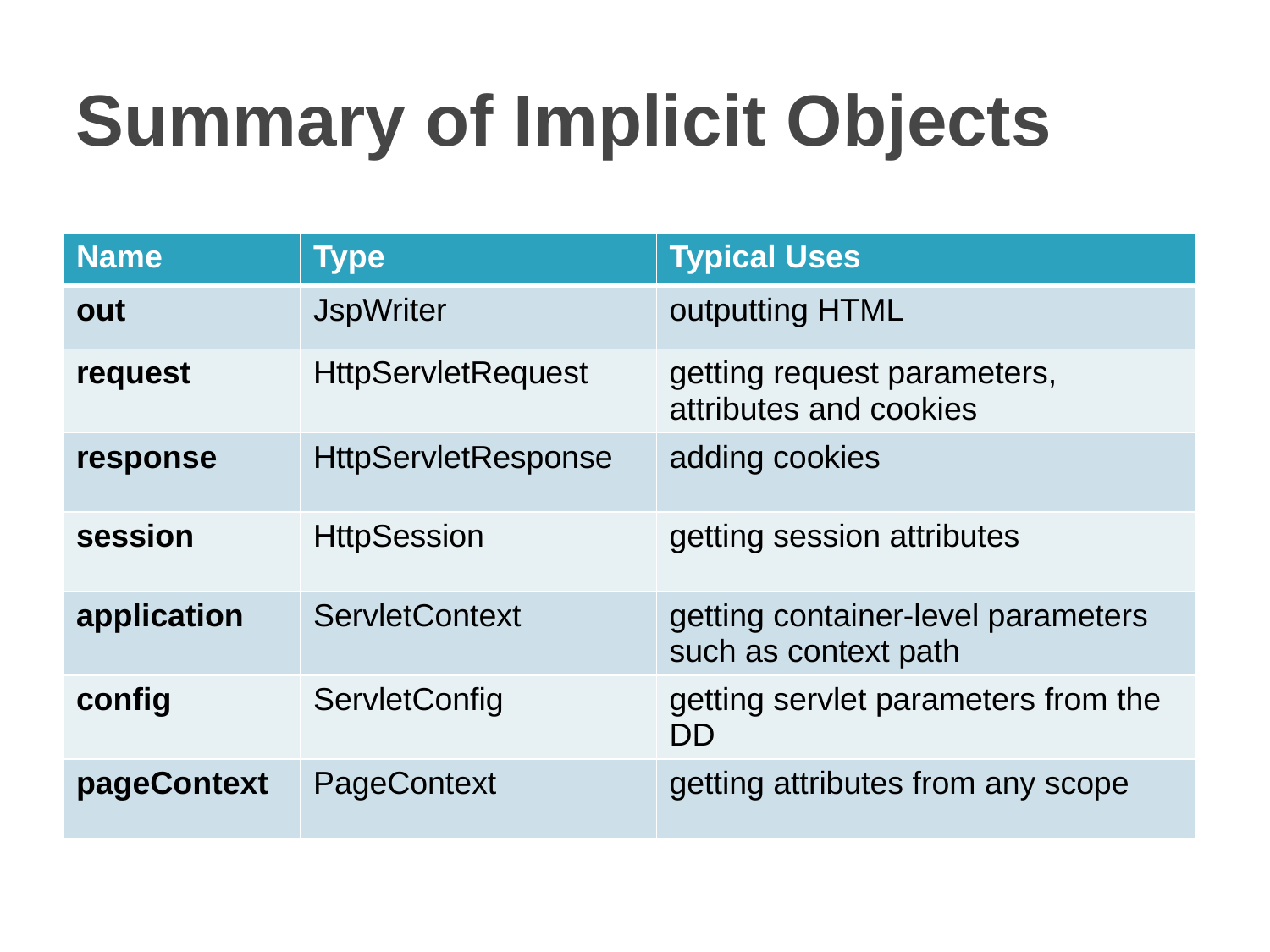

# Summary of Implicit Objects
| Name | Type | Typical Uses |
| --- | --- | --- |
| out | JspWriter | outputting HTML |
| request | HttpServletRequest | getting request parameters, attributes and cookies |
| response | HttpServletResponse | adding cookies |
| session | HttpSession | getting session attributes |
| application | ServletContext | getting container-level parameters such as context path |
| config | ServletConfig | getting servlet parameters from the DD |
| pageContext | PageContext | getting attributes from any scope |